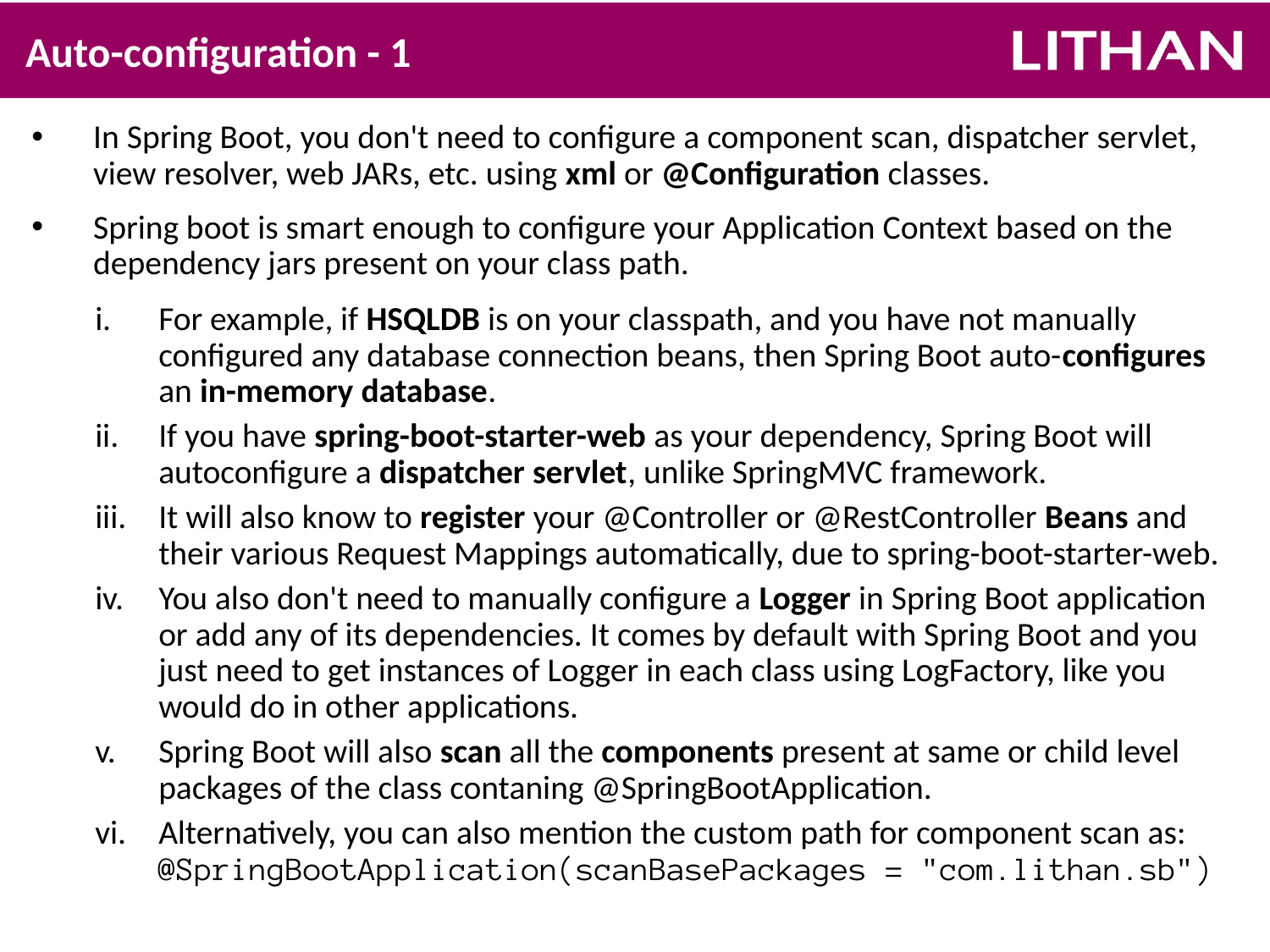

# Auto-configuration - 1
In Spring Boot, you don't need to configure a component scan, dispatcher servlet, view resolver, web JARs, etc. using xml or @Configuration classes.
Spring boot is smart enough to configure your Application Context based on the dependency jars present on your class path.
For example, if HSQLDB is on your classpath, and you have not manually configured any database connection beans, then Spring Boot auto-configures an in-memory database.
If you have spring-boot-starter-web as your dependency, Spring Boot will autoconfigure a dispatcher servlet, unlike SpringMVC framework.
It will also know to register your @Controller or @RestController Beans and their various Request Mappings automatically, due to spring-boot-starter-web.
You also don't need to manually configure a Logger in Spring Boot application or add any of its dependencies. It comes by default with Spring Boot and you just need to get instances of Logger in each class using LogFactory, like you would do in other applications.
Spring Boot will also scan all the components present at same or child level packages of the class contaning @SpringBootApplication.
Alternatively, you can also mention the custom path for component scan as: @SpringBootApplication(scanBasePackages = "com.lithan.sb")